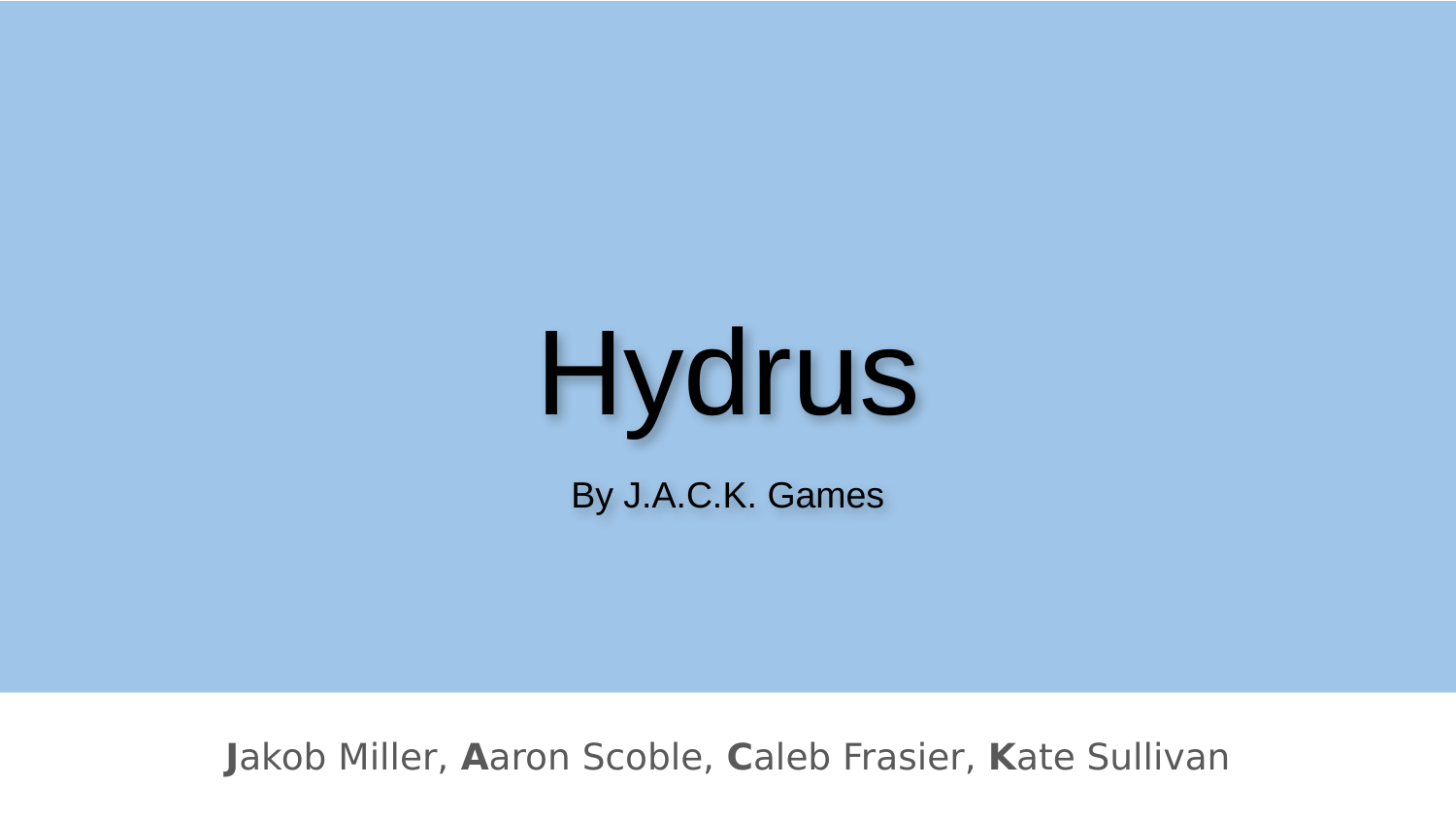

# Hydrus
By J.A.C.K. Games
Jakob Miller, Aaron Scoble, Caleb Frasier, Kate Sullivan